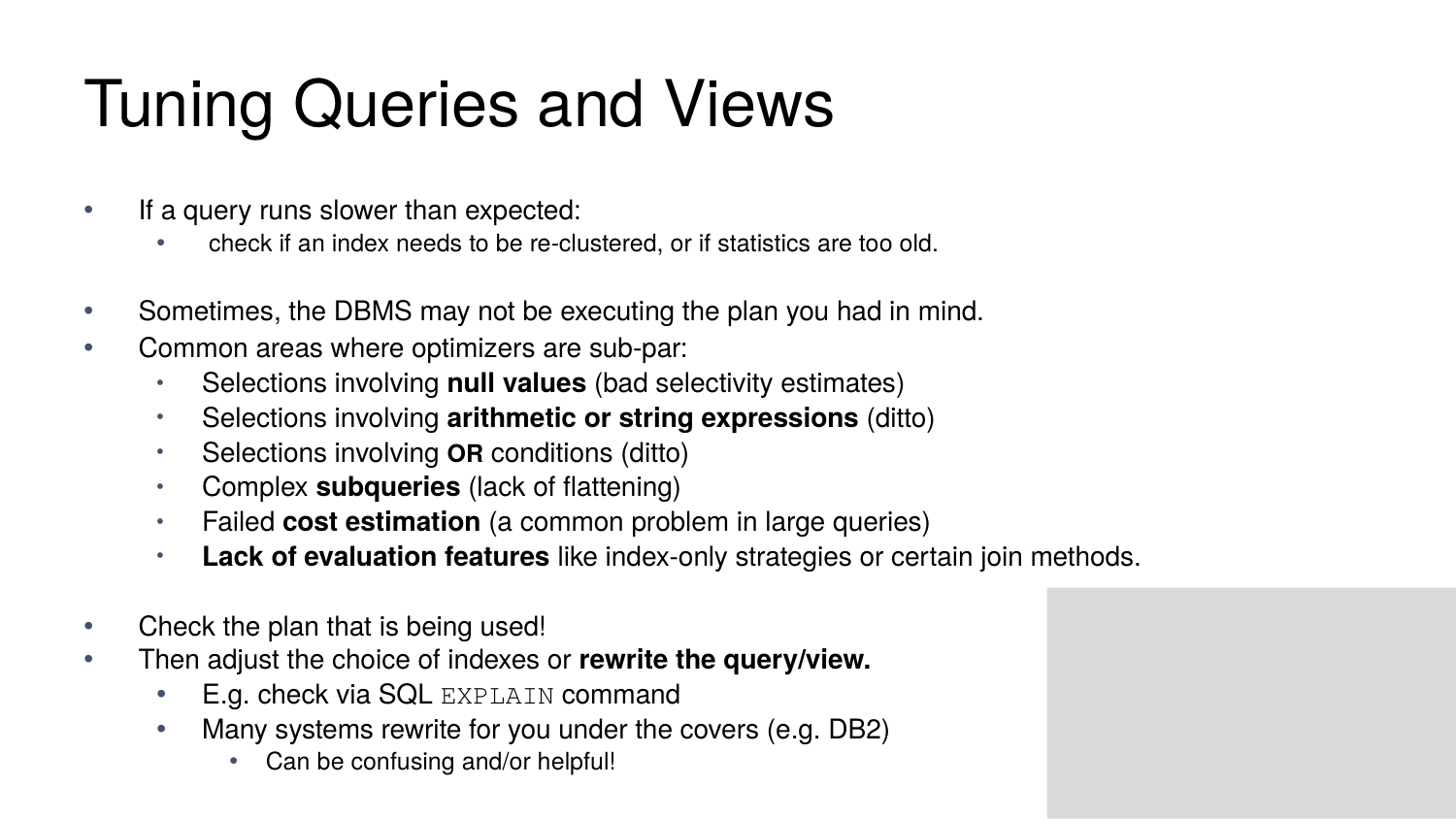

# Tuning Queries and Views
If a query runs slower than expected:
 check if an index needs to be re-clustered, or if statistics are too old.
Sometimes, the DBMS may not be executing the plan you had in mind.
Common areas where optimizers are sub-par:
Selections involving null values (bad selectivity estimates)
Selections involving arithmetic or string expressions (ditto)
Selections involving OR conditions (ditto)
Complex subqueries (lack of flattening)
Failed cost estimation (a common problem in large queries)
Lack of evaluation features like index-only strategies or certain join methods.
Check the plan that is being used!
Then adjust the choice of indexes or rewrite the query/view.
E.g. check via SQL EXPLAIN command
Many systems rewrite for you under the covers (e.g. DB2)
Can be confusing and/or helpful!